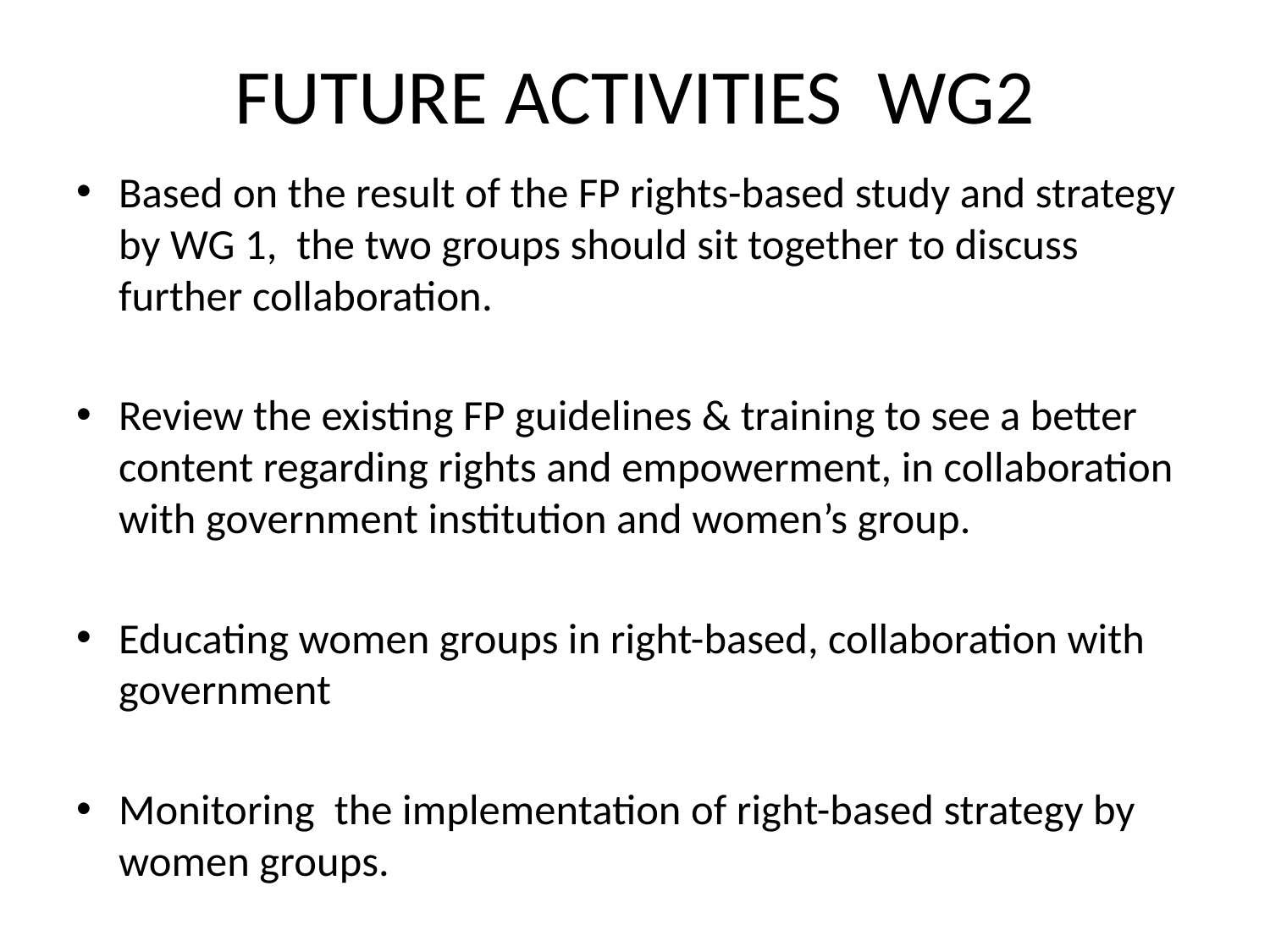

# FUTURE ACTIVITIES  WG2
Based on the result of the FP rights-based study and strategy by WG 1,  the two groups should sit together to discuss further collaboration.

Review the existing FP guidelines & training to see a better  content regarding rights and empowerment, in collaboration with government institution and women’s group.

Educating women groups in right-based, collaboration with government

Monitoring  the implementation of right-based strategy by women groups.